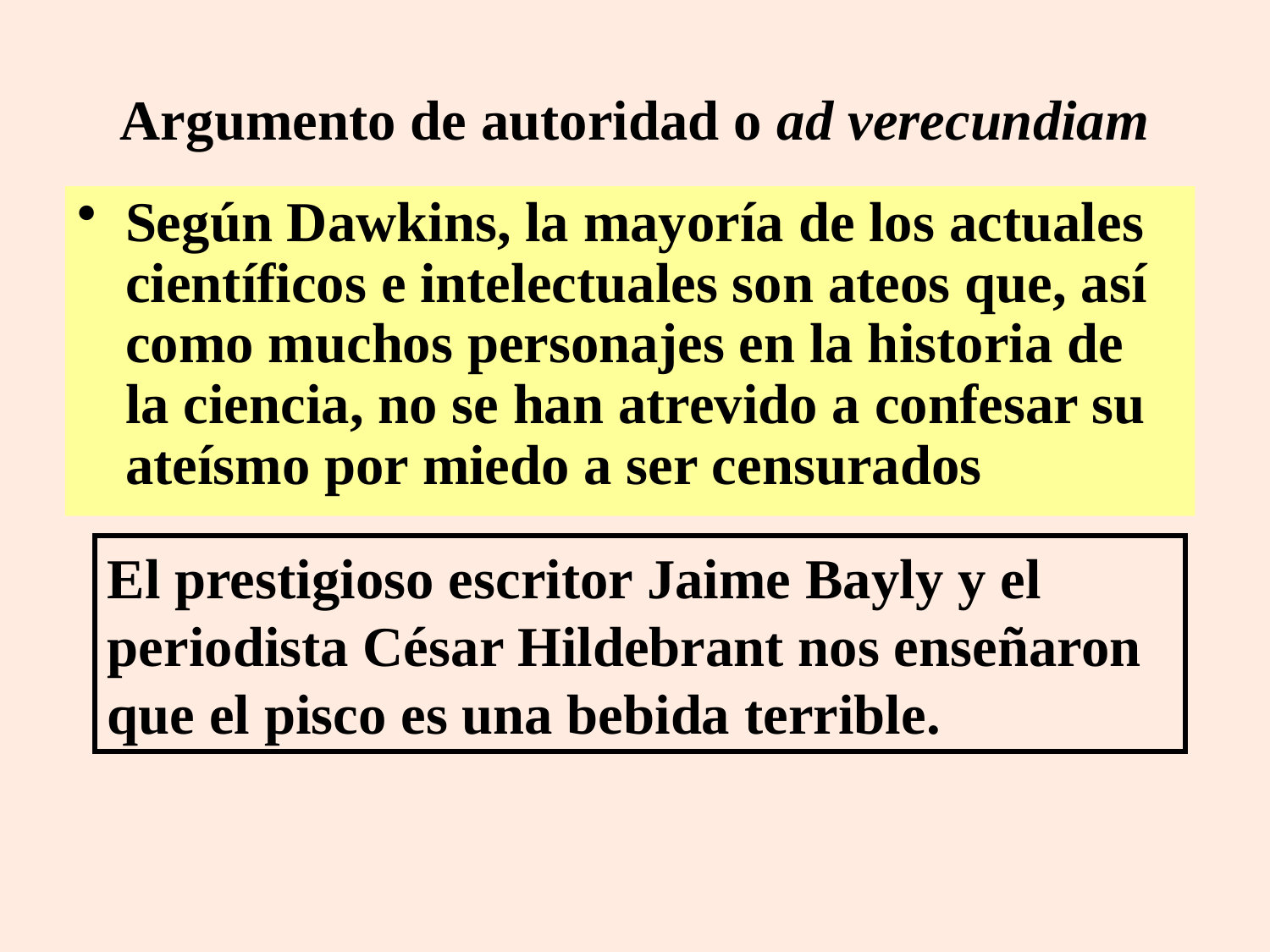

# Argumento de autoridad o ad verecundiam
Según Dawkins, la mayoría de los actuales científicos e intelectuales son ateos que, así como muchos personajes en la historia de la ciencia, no se han atrevido a confesar su ateísmo por miedo a ser censurados
El prestigioso escritor Jaime Bayly y el periodista César Hildebrant nos enseñaron que el pisco es una bebida terrible.